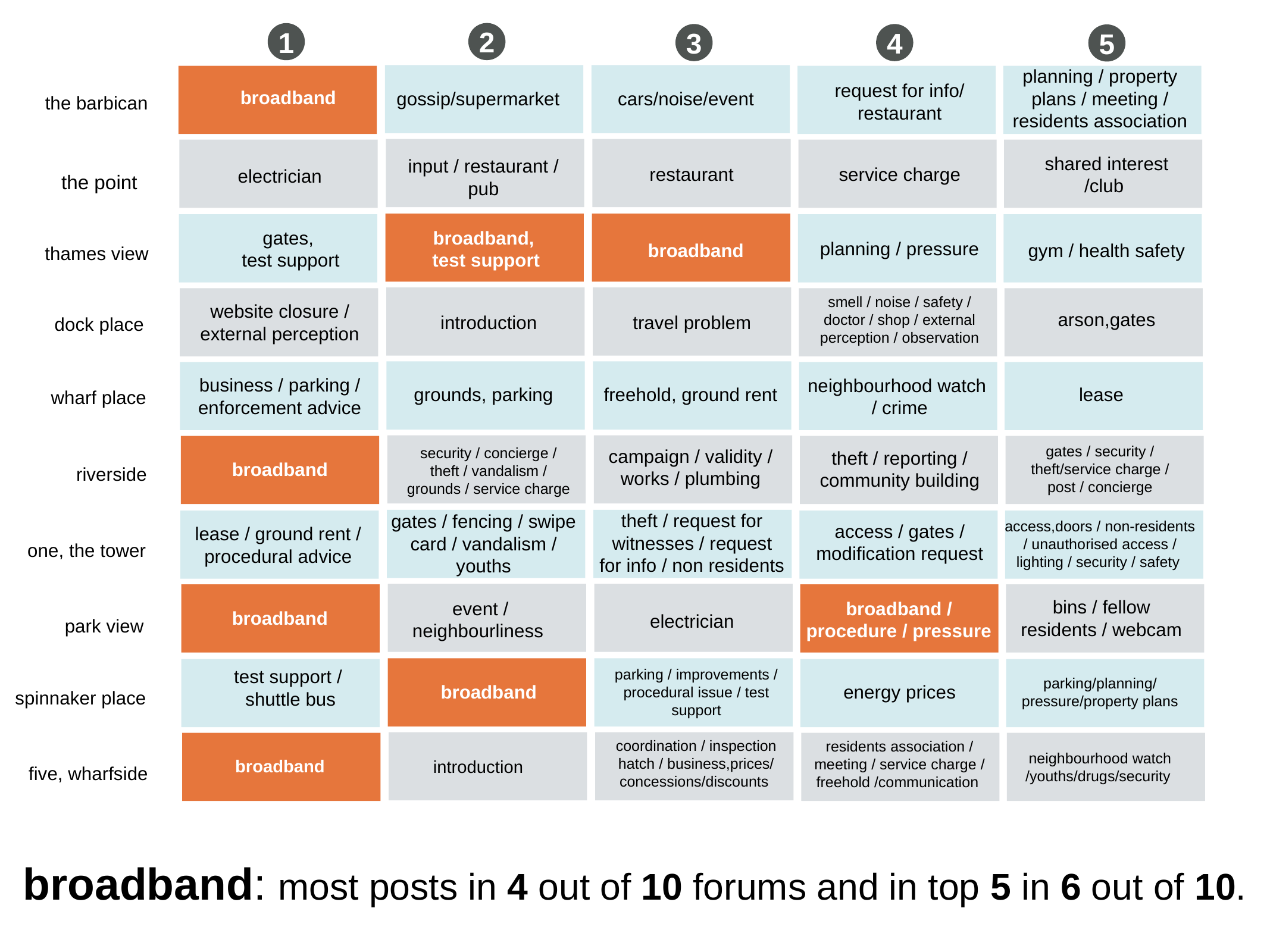

2
1
3
4
5

the barbican
the point
thames view
dock place
wharf place
riverside
one, the tower
park view
spinnaker place
five, wharfside
planning / property plans / meeting / residents association

request for info/
restaurant
broadband
gossip/supermarket
cars/noise/event

shared interest /club
input / restaurant / pub
restaurant
service charge
electrician

gates,
 test support
broadband,
 test support
planning / pressure
broadband
gym / health safety

smell / noise / safety / doctor / shop / external perception / observation

website closure / external perception
arson,gates
introduction
travel problem

business / parking / enforcement advice
neighbourhood watch
/ crime
grounds, parking
freehold, ground rent
lease

gates / security / theft/service charge / post / concierge
security / concierge / theft / vandalism / grounds / service charge
campaign / validity / works / plumbing
theft / reporting / community building
broadband
theft / request for witnesses / request for info / non residents
access,doors / non-residents / unauthorised access / lighting / security / safety
gates / fencing / swipe card / vandalism / youths

access / gates / modification request
 lease / ground rent /
 procedural advice

bins / fellow residents / webcam
 event / neighbourliness
broadband / procedure / pressure
broadband
electrician

test support /
 shuttle bus
parking / improvements / procedural issue / test support
parking/planning/pressure/property plans
broadband
energy prices

coordination / inspection hatch / business,prices/ concessions/discounts
residents association /
meeting / service charge / freehold /communication

neighbourhood watch /youths/drugs/security
broadband
introduction
broadband: most posts in 4 out of 10 forums and in top 5 in 6 out of 10.